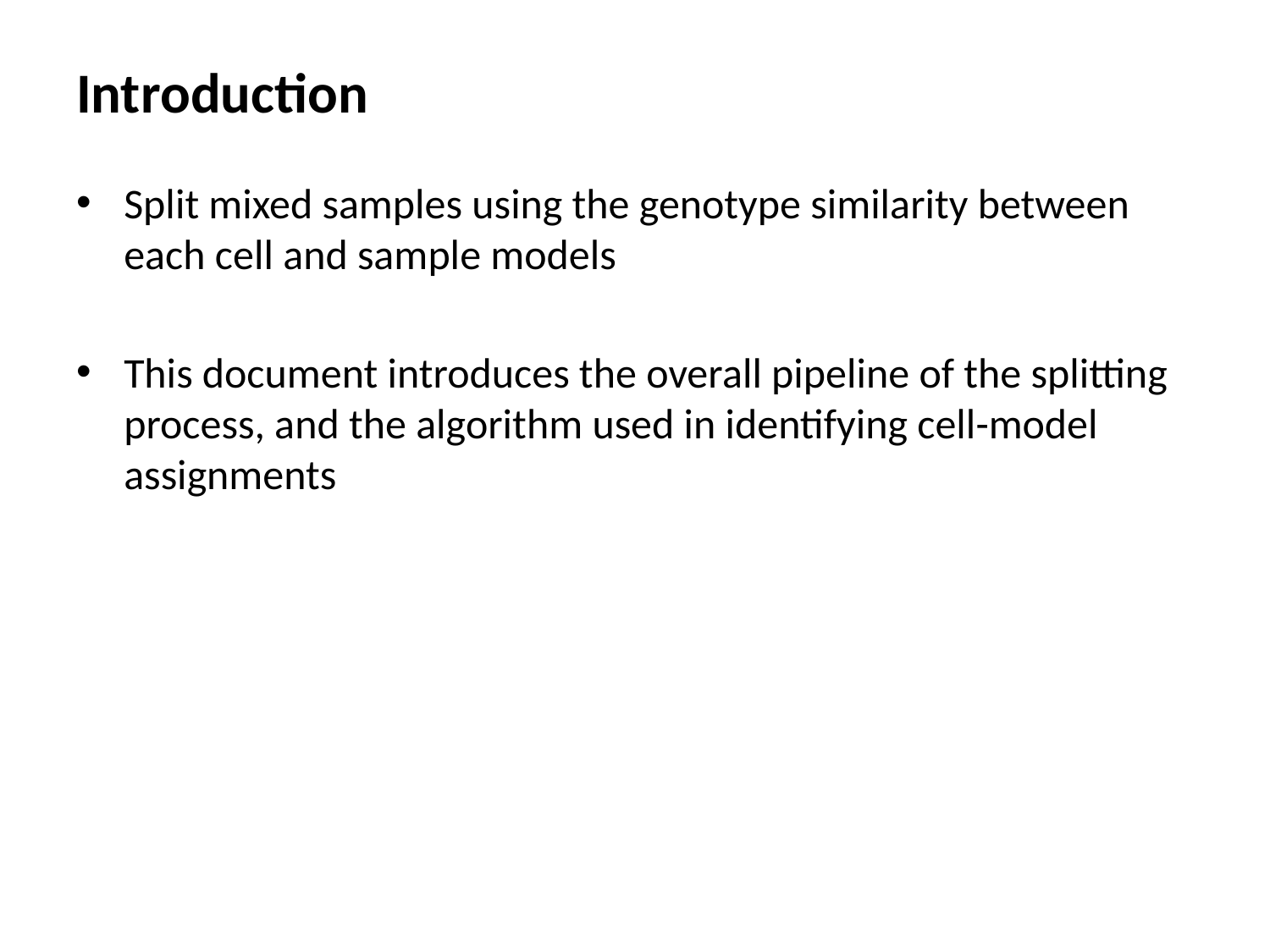

# Introduction
Split mixed samples using the genotype similarity between each cell and sample models

This document introduces the overall pipeline of the splitting process, and the algorithm used in identifying cell-model assignments